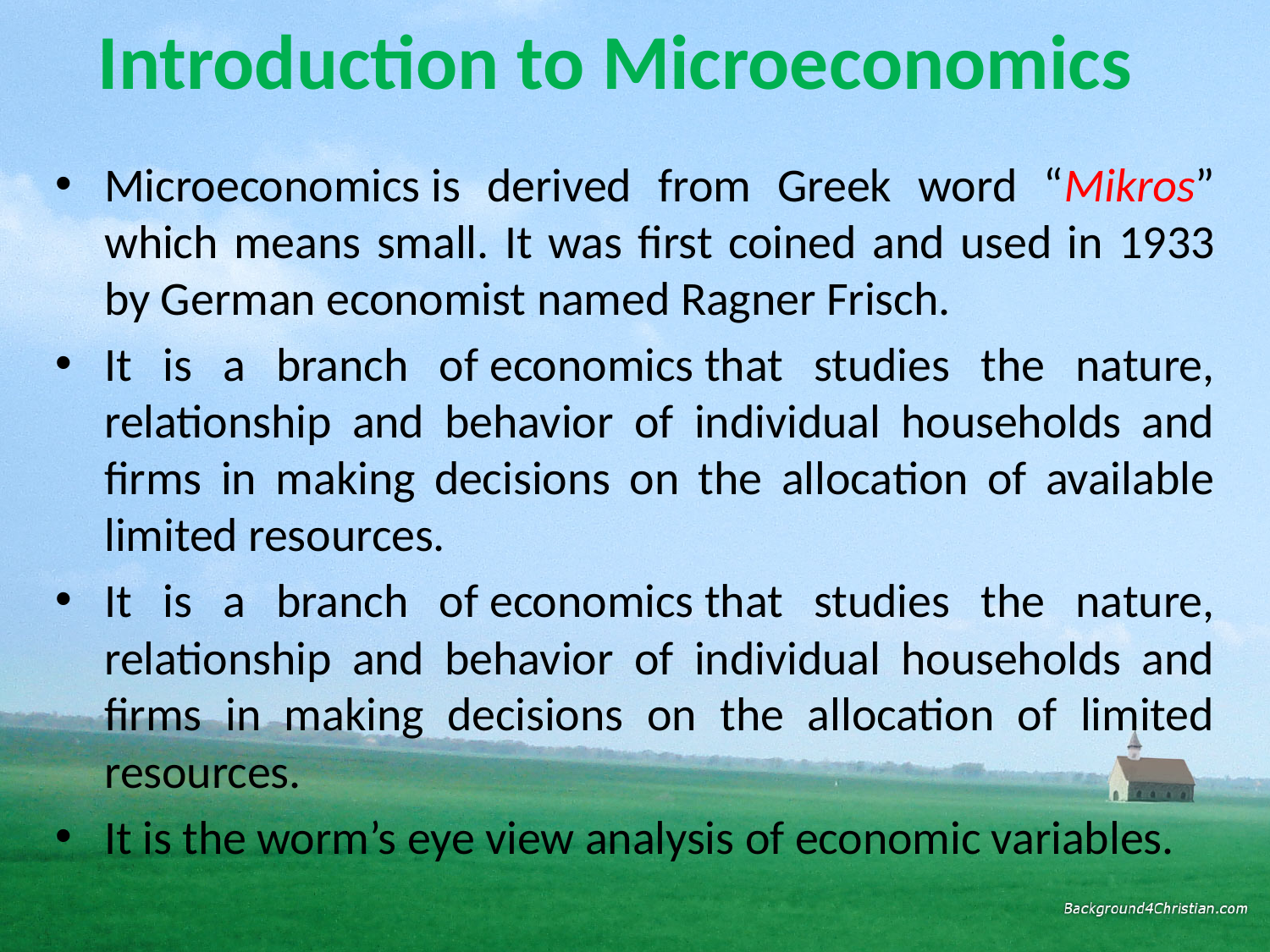

# Introduction to Microeconomics
Microeconomics is derived from Greek word “Mikros” which means small. It was first coined and used in 1933 by German economist named Ragner Frisch.
It is a branch of economics that studies the nature, relationship and behavior of individual households and firms in making decisions on the allocation of available limited resources.
It is a branch of economics that studies the nature, relationship and behavior of individual households and firms in making decisions on the allocation of limited resources.
It is the worm’s eye view analysis of economic variables.